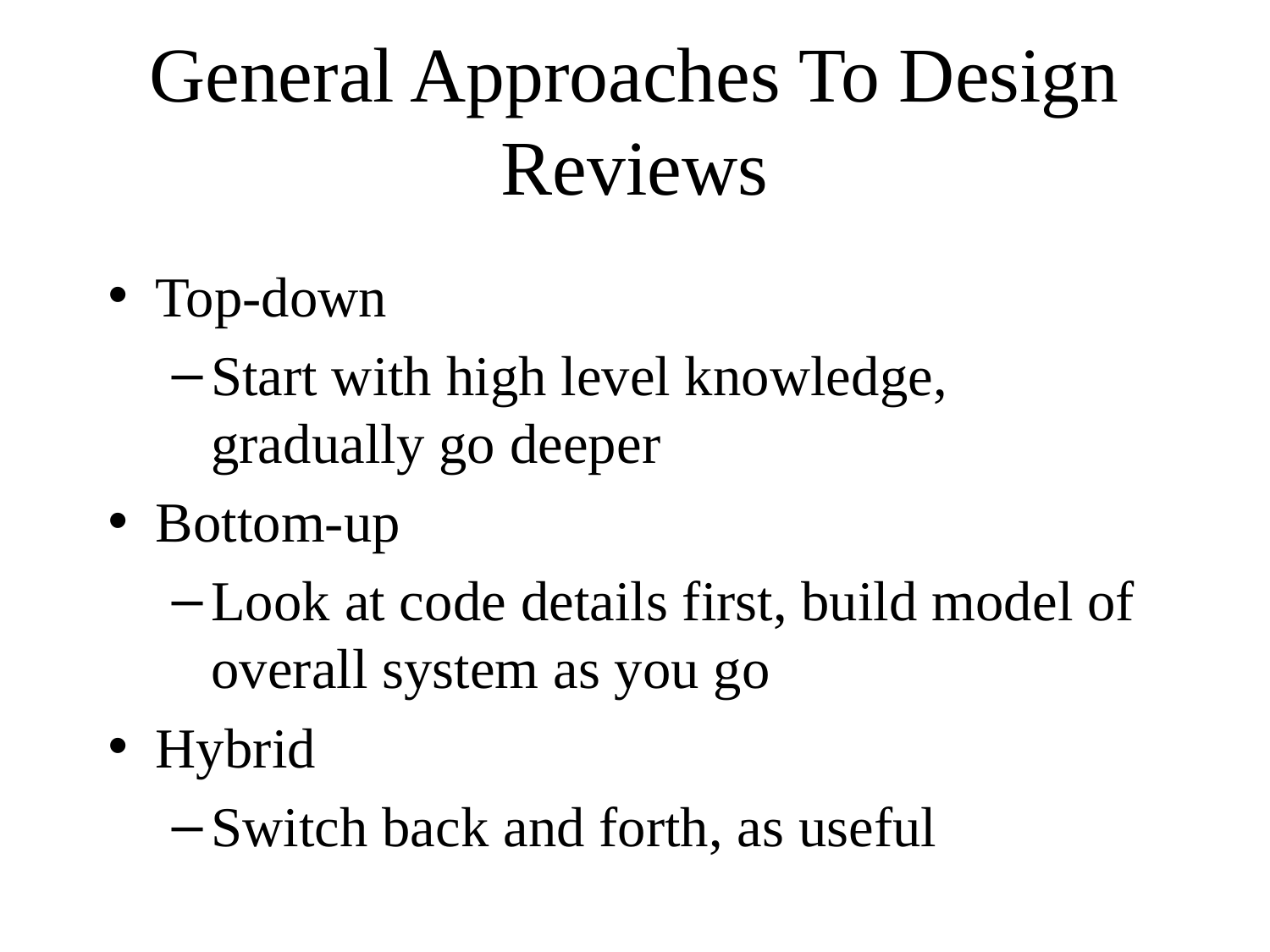

# General Approaches To Design Reviews
Top-down
Start with high level knowledge, gradually go deeper
Bottom-up
Look at code details first, build model of overall system as you go
Hybrid
Switch back and forth, as useful